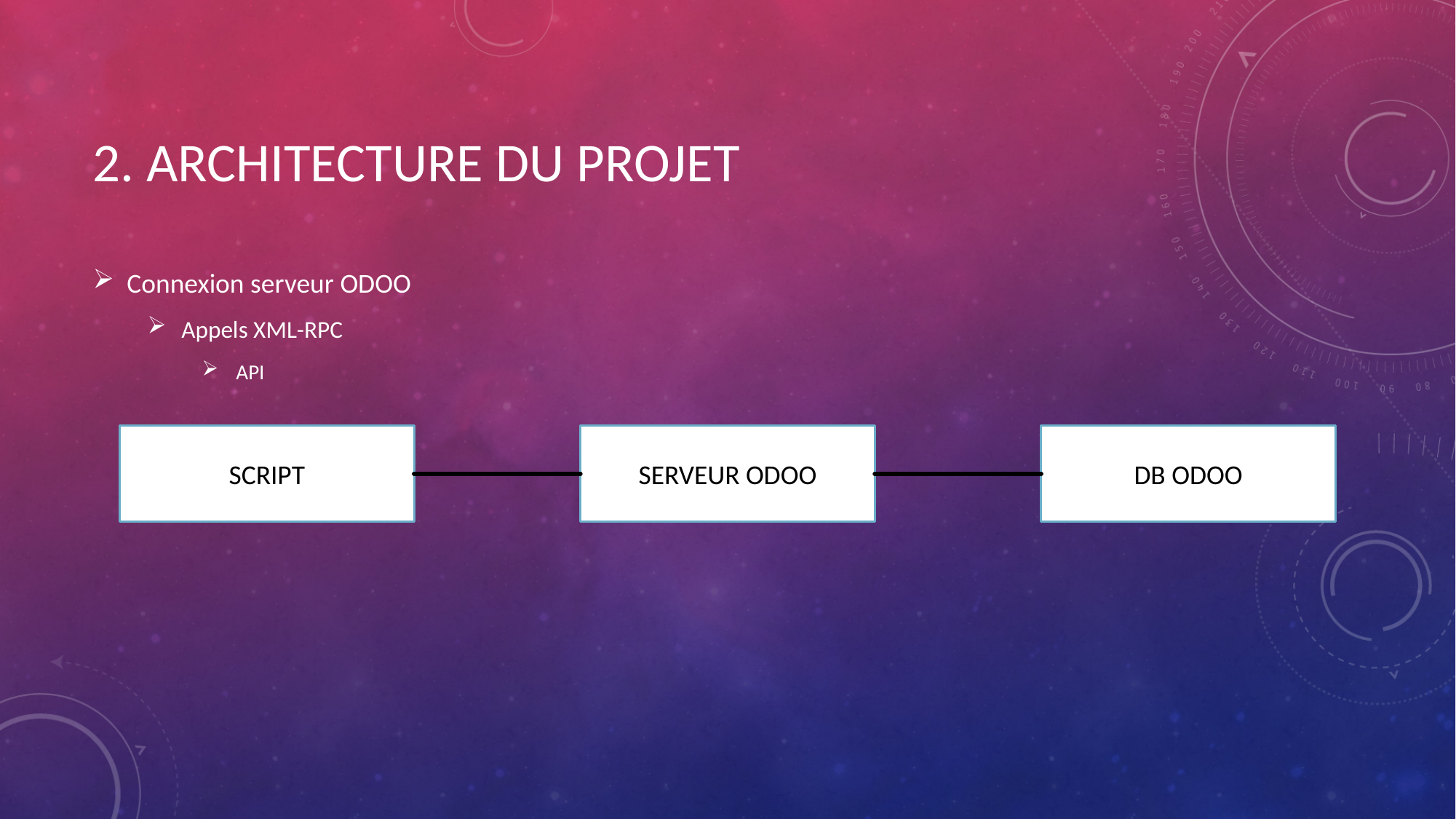

# 2. Architecture du projet
Connexion serveur ODOO
Appels XML-RPC
API

SCRIPT
SERVEUR ODOO
DB ODOO